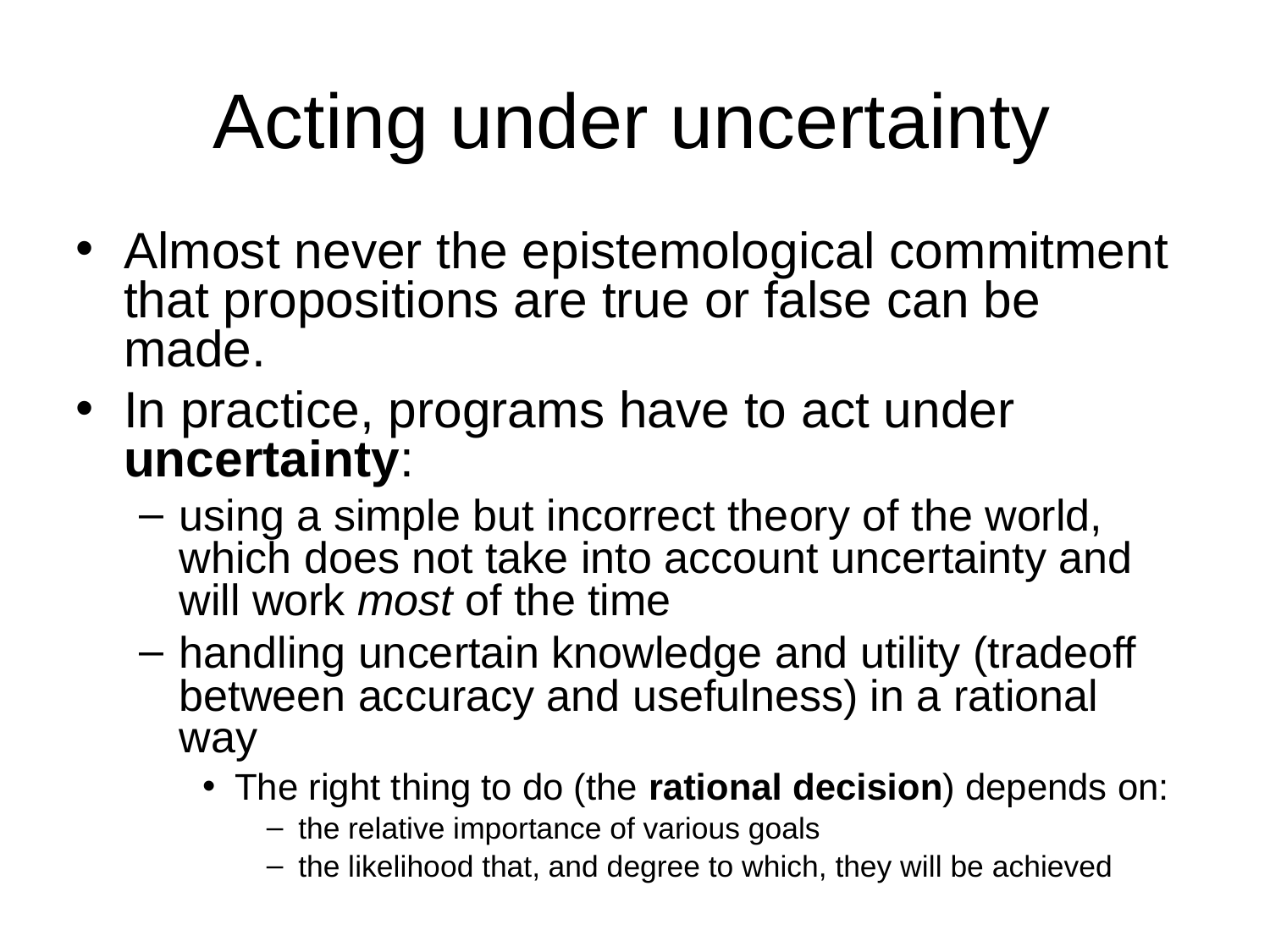

# Acting under uncertainty
Almost never the epistemological commitment that propositions are true or false can be made.
In practice, programs have to act under uncertainty:
using a simple but incorrect theory of the world, which does not take into account uncertainty and will work most of the time
handling uncertain knowledge and utility (tradeoff between accuracy and usefulness) in a rational way
The right thing to do (the rational decision) depends on:
the relative importance of various goals
the likelihood that, and degree to which, they will be achieved